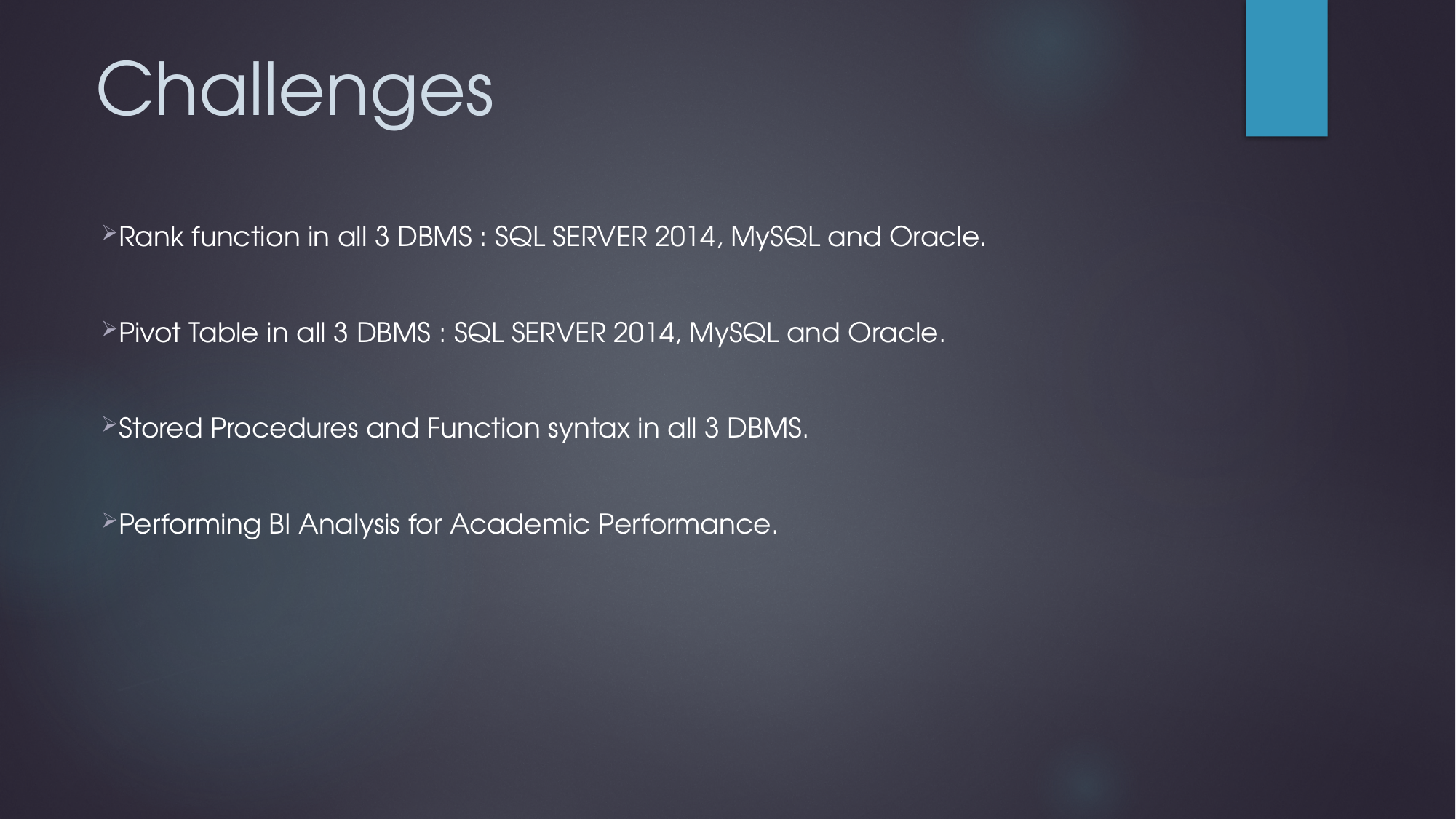

# Challenges
Rank function in all 3 DBMS : SQL SERVER 2014, MySQL and Oracle.

Pivot Table in all 3 DBMS : SQL SERVER 2014, MySQL and Oracle.

Stored Procedures and Function syntax in all 3 DBMS.

Performing BI Analysis for Academic Performance.